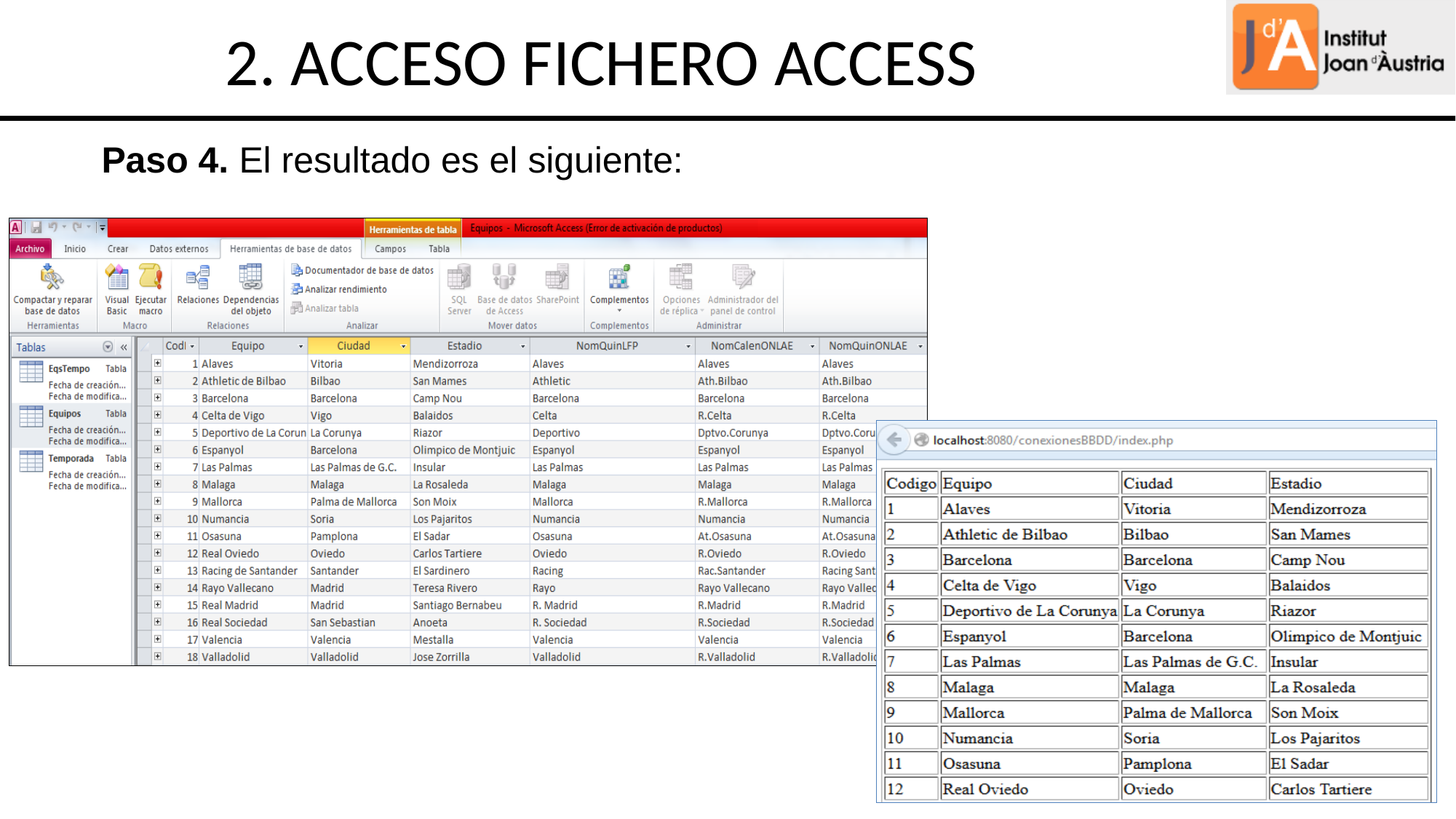

2. ACCESO FICHERO ACCESS
Paso 4. El resultado es el siguiente: